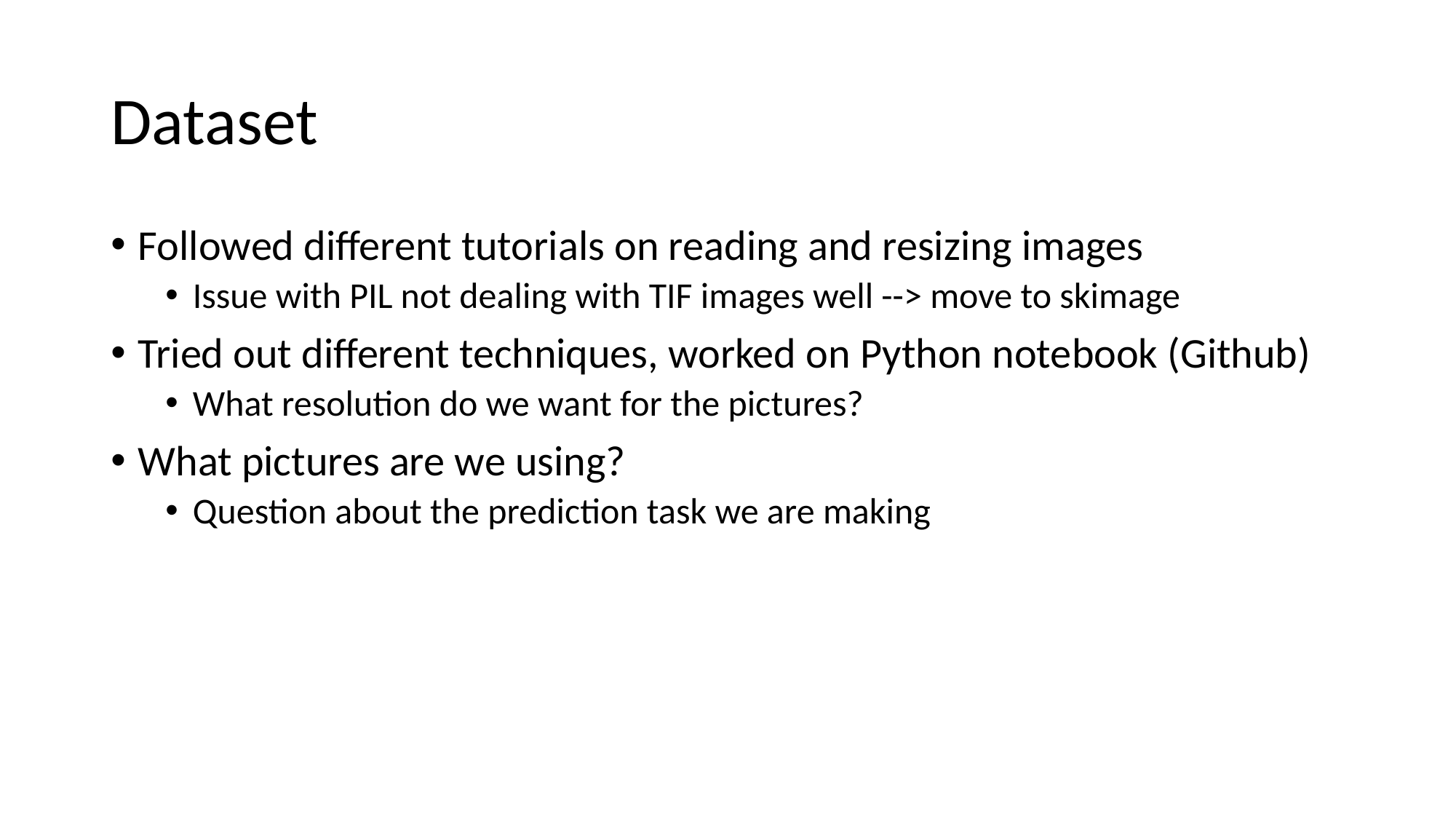

# Dataset
Followed different tutorials on reading and resizing images
Issue with PIL not dealing with TIF images well --> move to skimage
Tried out different techniques, worked on Python notebook (Github)
What resolution do we want for the pictures?
What pictures are we using?
Question about the prediction task we are making